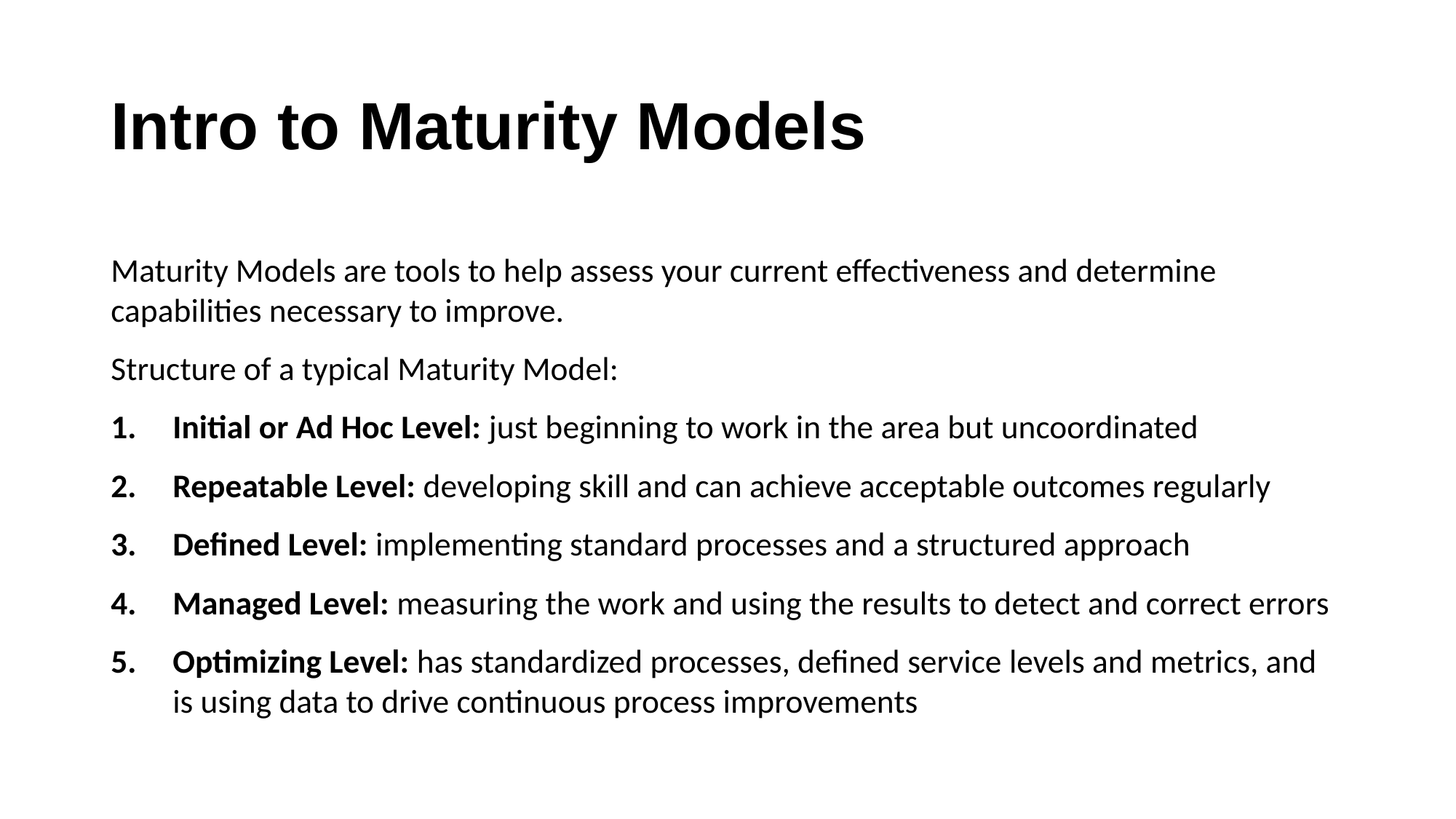

# Intro to Maturity Models
Maturity Models are tools to help assess your current effectiveness and determine capabilities necessary to improve.
Structure of a typical Maturity Model:
Initial or Ad Hoc Level: just beginning to work in the area but uncoordinated
Repeatable Level: developing skill and can achieve acceptable outcomes regularly
Defined Level: implementing standard processes and a structured approach
Managed Level: measuring the work and using the results to detect and correct errors
Optimizing Level: has standardized processes, defined service levels and metrics, and is using data to drive continuous process improvements